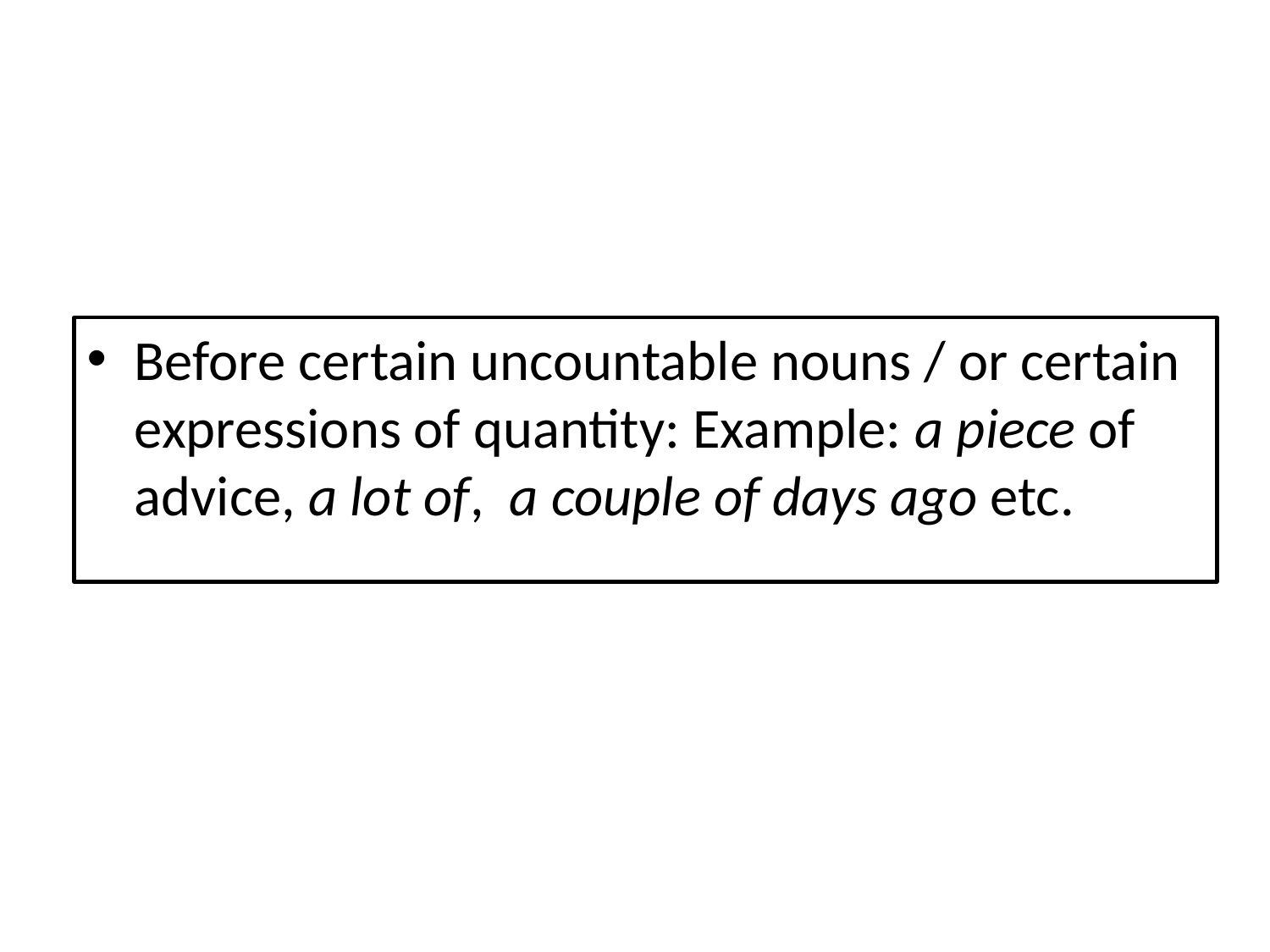

Before certain uncountable nouns / or certain expressions of quantity: Example: a piece of advice, a lot of,  a couple of days ago etc.